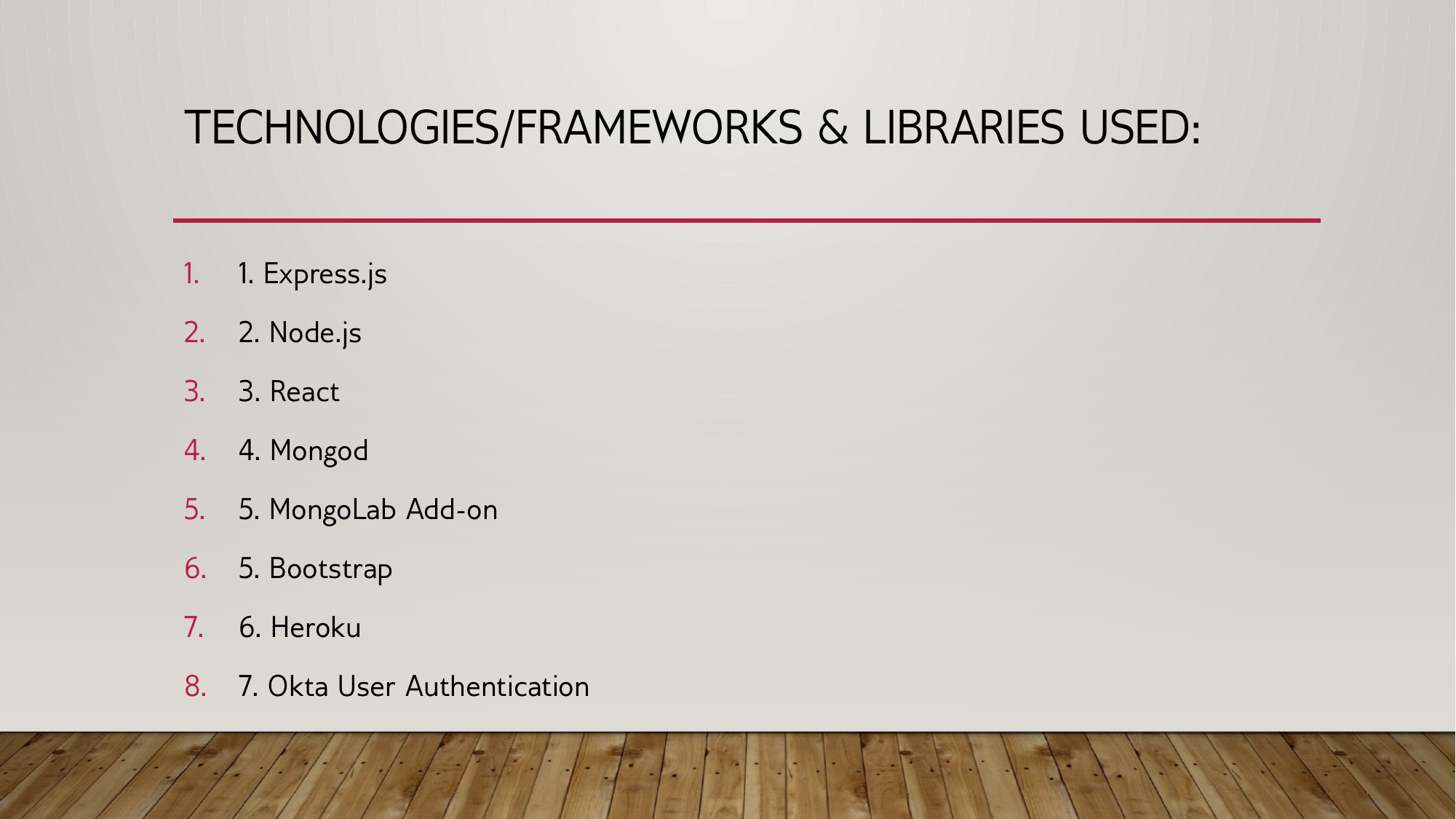

# Technologies/frameworks & libraries used:
1. Express.js
2. Node.js
3. React
4. Mongod
5. MongoLab Add-on
5. Bootstrap
6. Heroku
7. Okta User Authentication